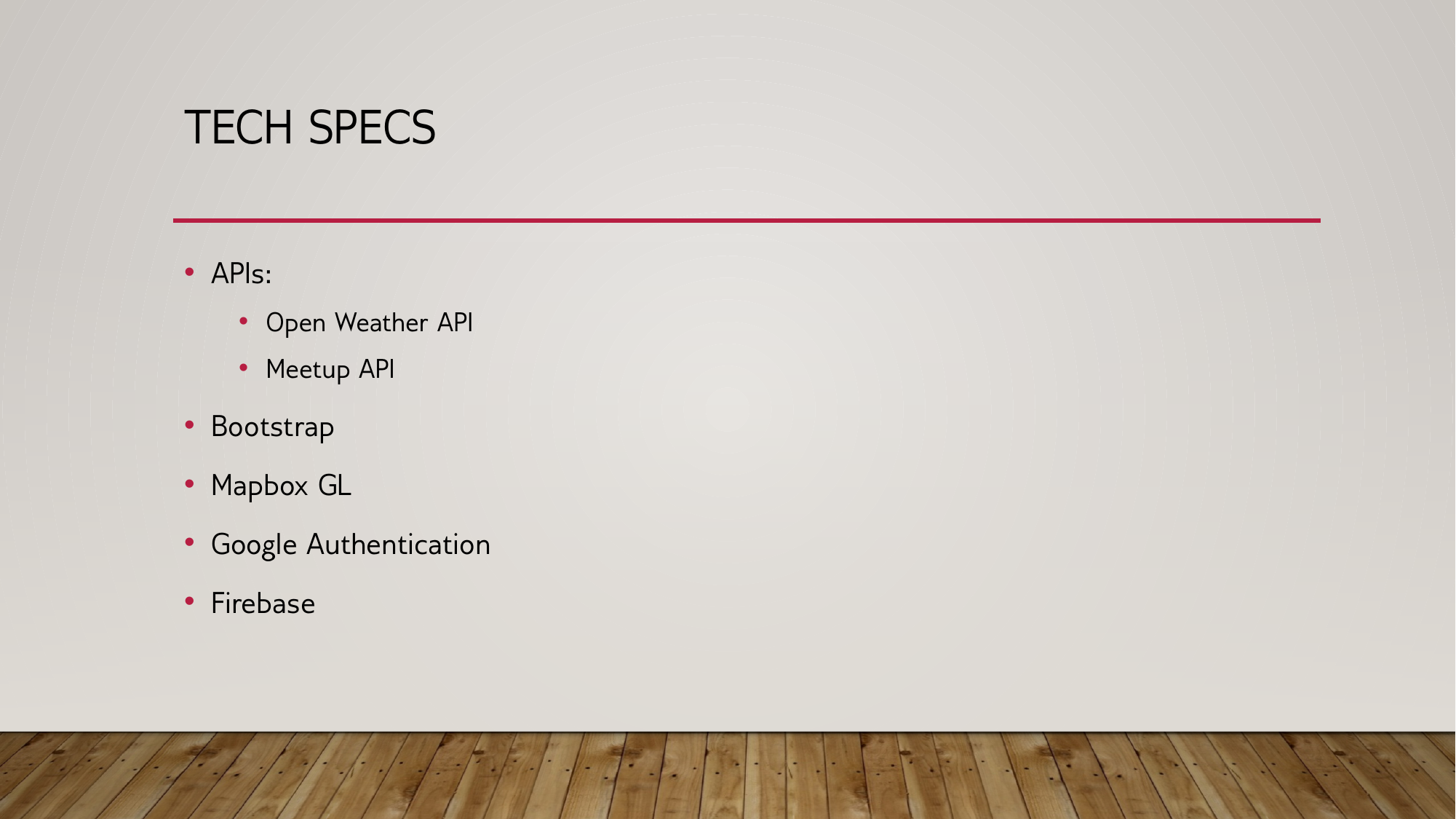

# Tech specs
APIs:
Open Weather API
Meetup API
Bootstrap
Mapbox GL
Google Authentication
Firebase